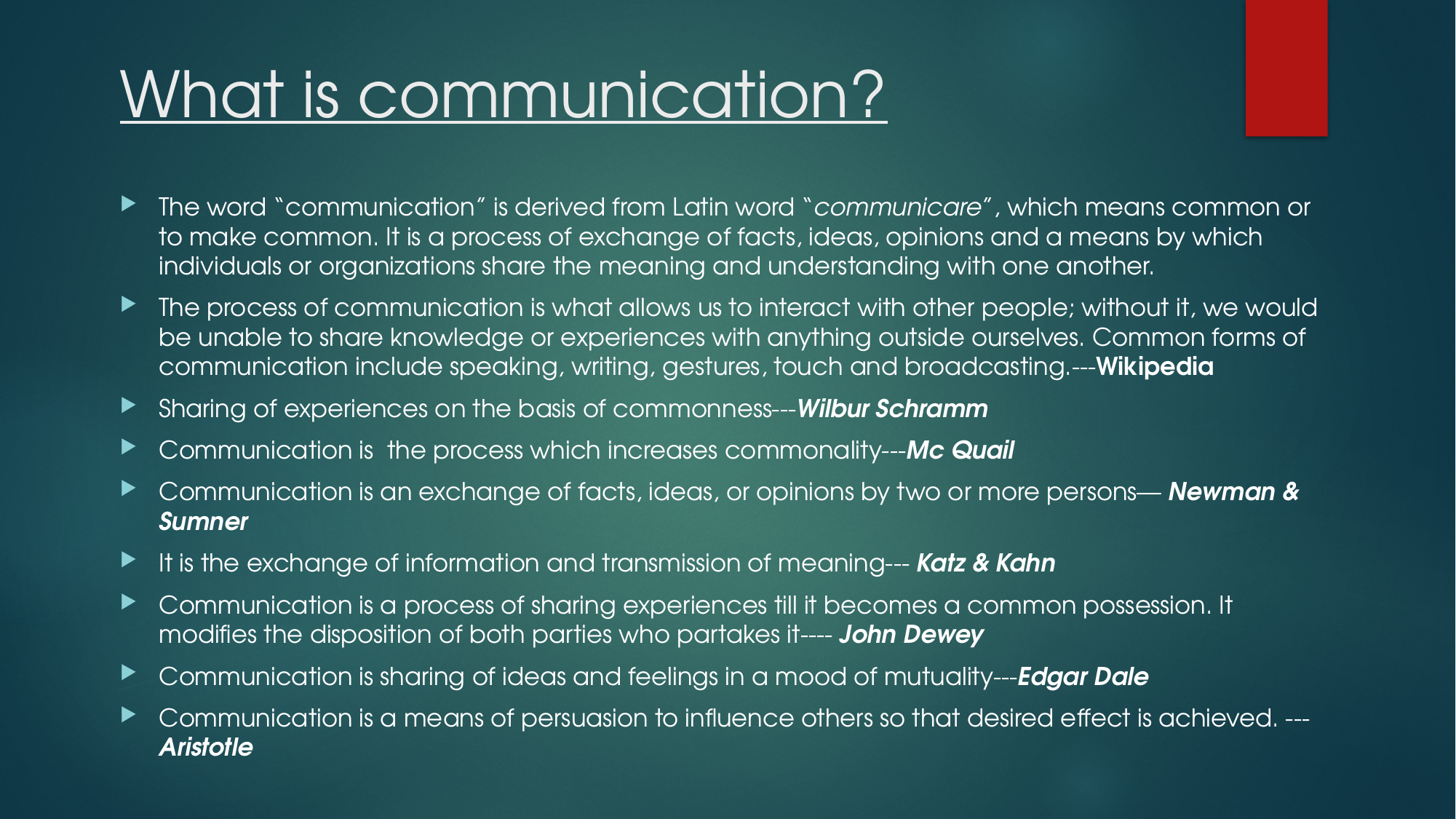

# What is communication?
The word “communication” is derived from Latin word “communicare”, which means common or to make common. It is a process of exchange of facts, ideas, opinions and a means by which individuals or organizations share the meaning and understanding with one another.
The process of communication is what allows us to interact with other people; without it, we would be unable to share knowledge or experiences with anything outside ourselves. Common forms of communication include speaking, writing, gestures, touch and broadcasting.---Wikipedia
Sharing of experiences on the basis of commonness---Wilbur Schramm
Communication is  the process which increases commonality---Mc Quail
Communication is an exchange of facts, ideas, or opinions by two or more persons— Newman & Sumner
It is the exchange of information and transmission of meaning--- Katz & Kahn
Communication is a process of sharing experiences till it becomes a common possession. It modifies the disposition of both parties who partakes it---- John Dewey
Communication is sharing of ideas and feelings in a mood of mutuality---Edgar Dale
Communication is a means of persuasion to influence others so that desired effect is achieved. --- Aristotle